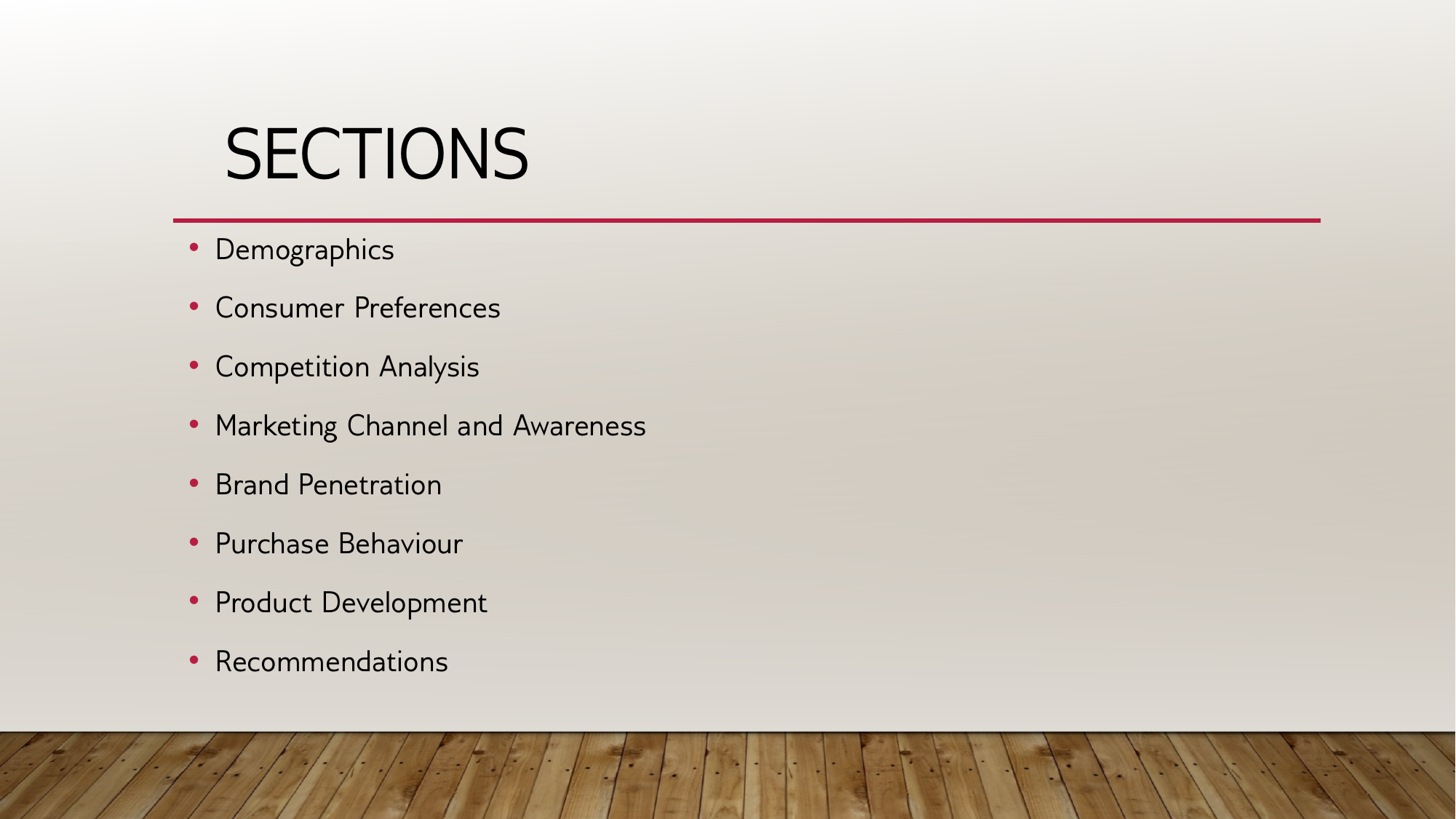

# Sections

Demographics
Consumer Preferences
Competition Analysis
Marketing Channel and Awareness
Brand Penetration
Purchase Behaviour
Product Development
Recommendations